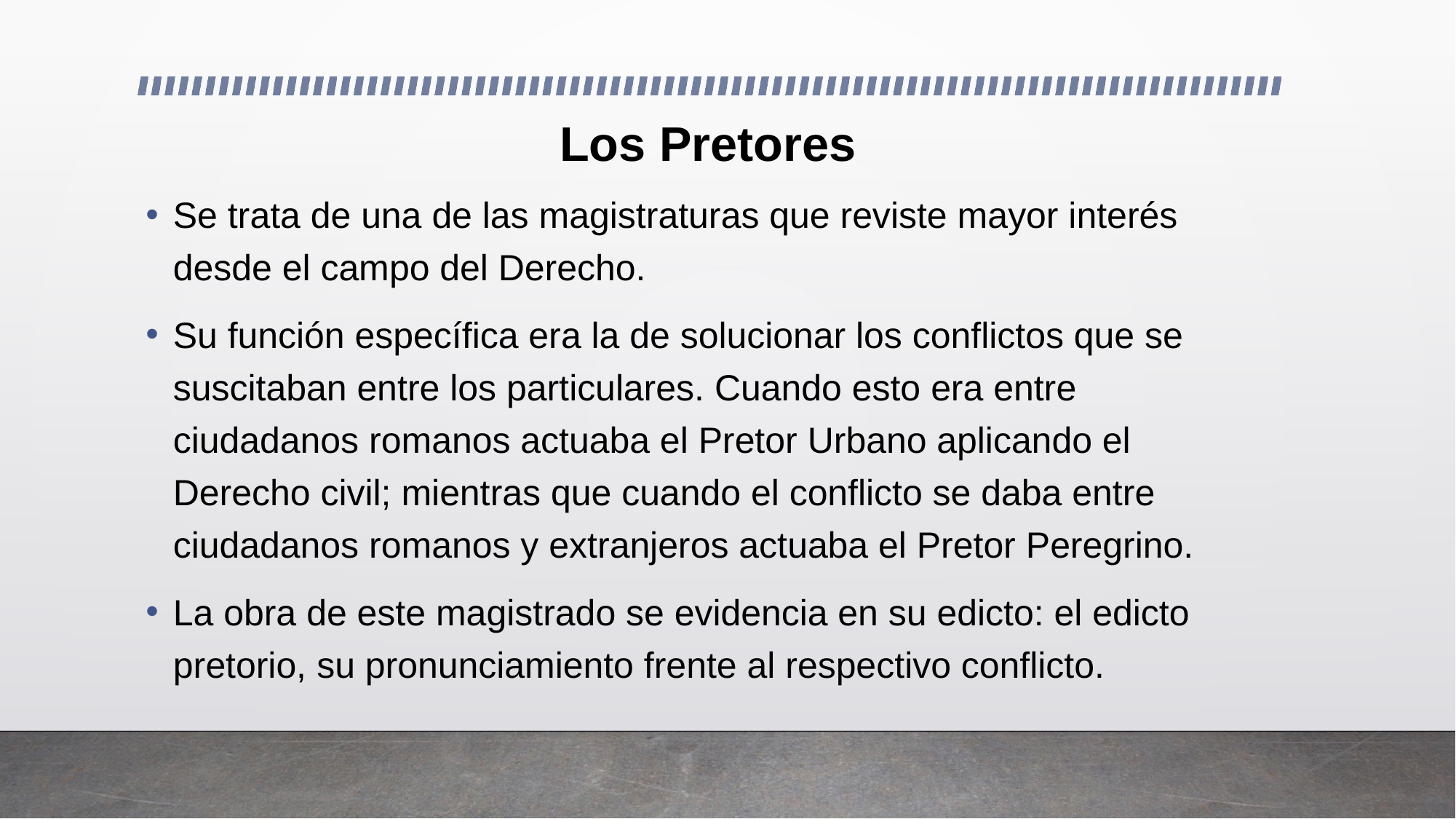

# Los Pretores
Se trata de una de las magistraturas que reviste mayor interés desde el campo del Derecho.
Su función específica era la de solucionar los conflictos que se suscitaban entre los particulares. Cuando esto era entre ciudadanos romanos actuaba el Pretor Urbano aplicando el Derecho civil; mientras que cuando el conflicto se daba entre ciudadanos romanos y extranjeros actuaba el Pretor Peregrino.
La obra de este magistrado se evidencia en su edicto: el edicto pretorio, su pronunciamiento frente al respectivo conflicto.